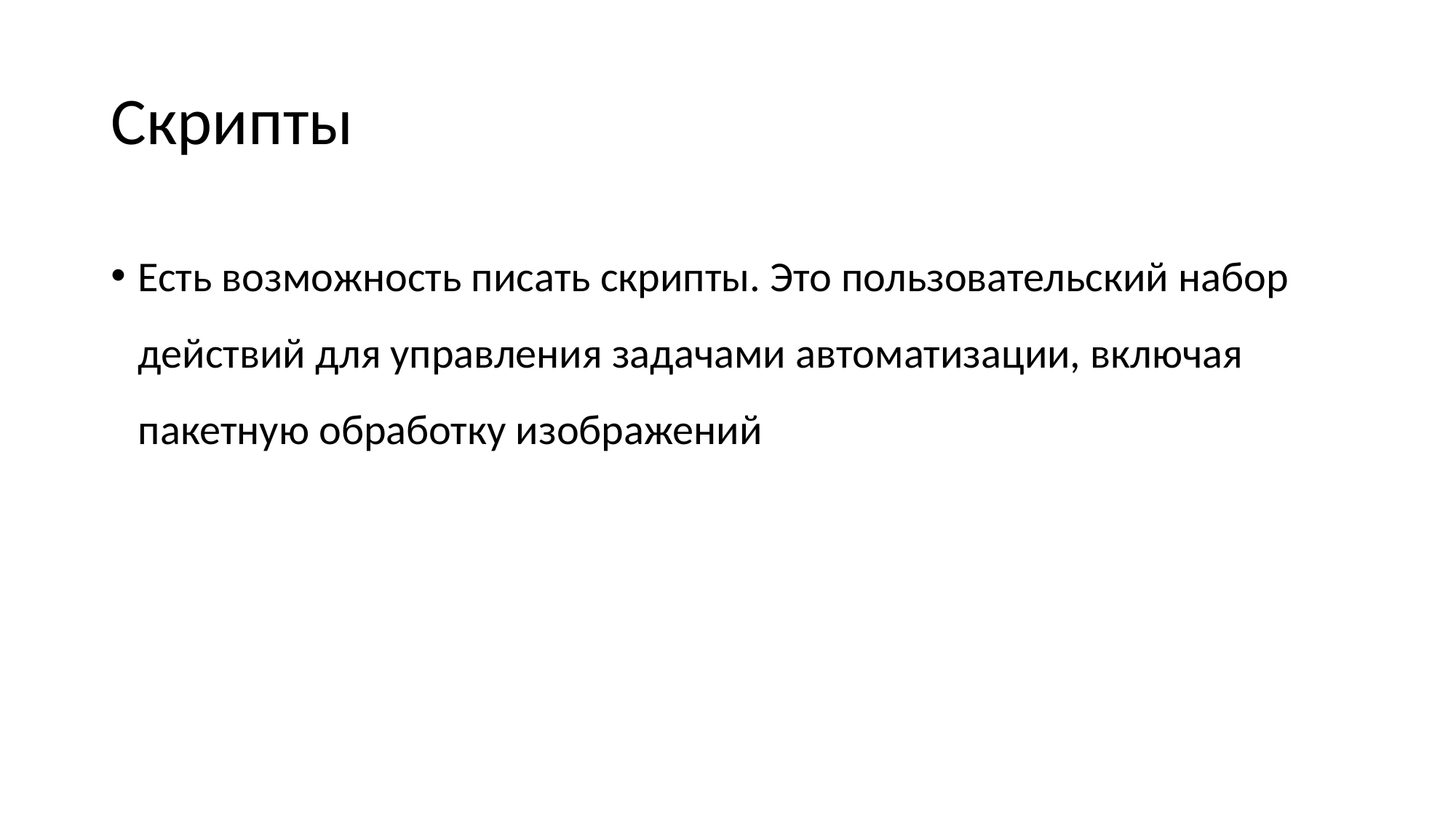

# Скрипты
Есть возможность писать скрипты. Это пользовательский набор действий для управления задачами автоматизации, включая пакетную обработку изображений